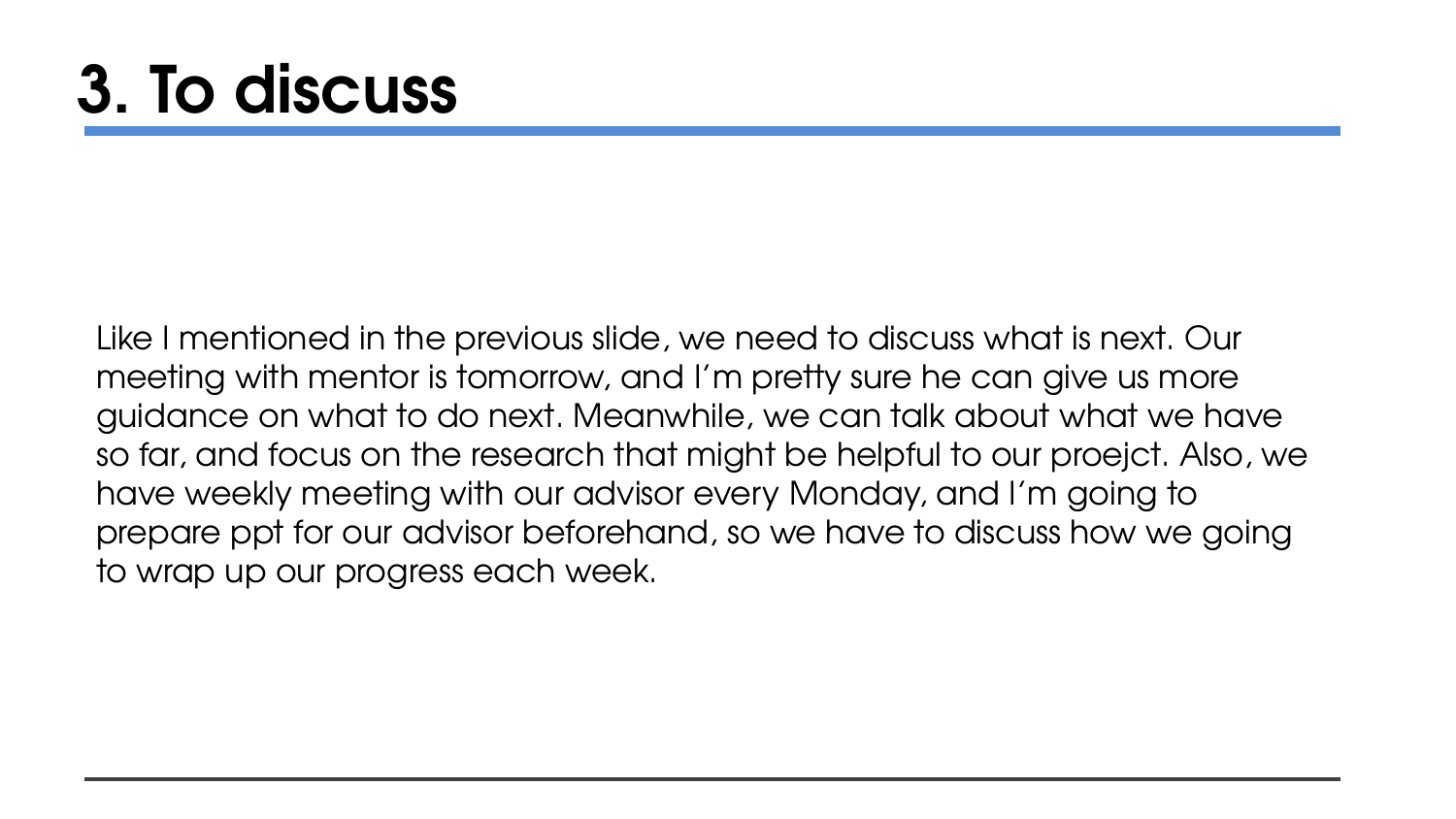

3. To discuss
Like I mentioned in the previous slide, we need to discuss what is next. Our meeting with mentor is tomorrow, and I’m pretty sure he can give us more guidance on what to do next. Meanwhile, we can talk about what we have so far, and focus on the research that might be helpful to our proejct. Also, we have weekly meeting with our advisor every Monday, and I’m going to prepare ppt for our advisor beforehand, so we have to discuss how we going to wrap up our progress each week.